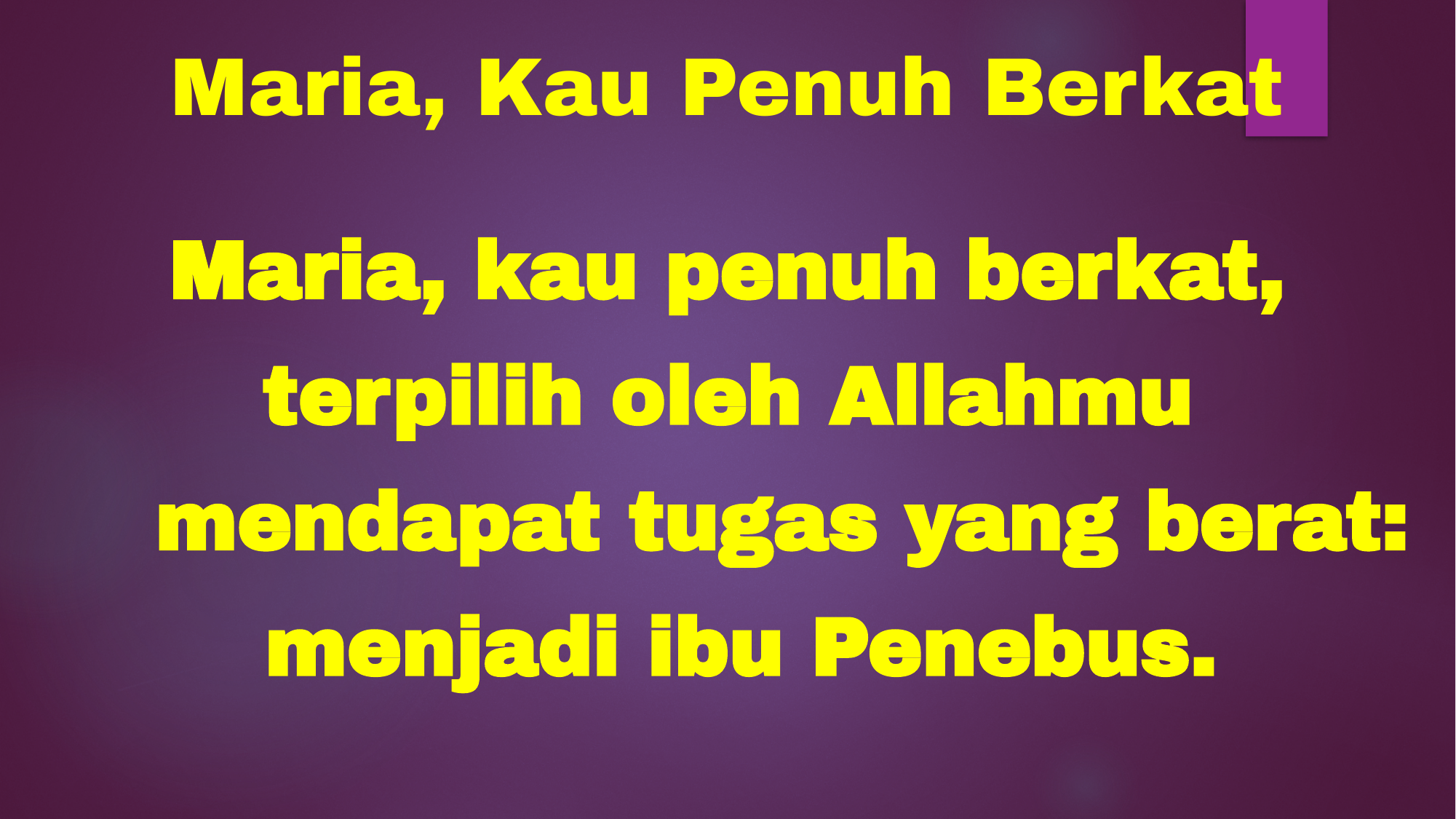

# Maria, Kau Penuh Berkat
Maria, kau penuh berkat,
 terpilih oleh Allahmu
	mendapat tugas yang berat:
 menjadi ibu Penebus.